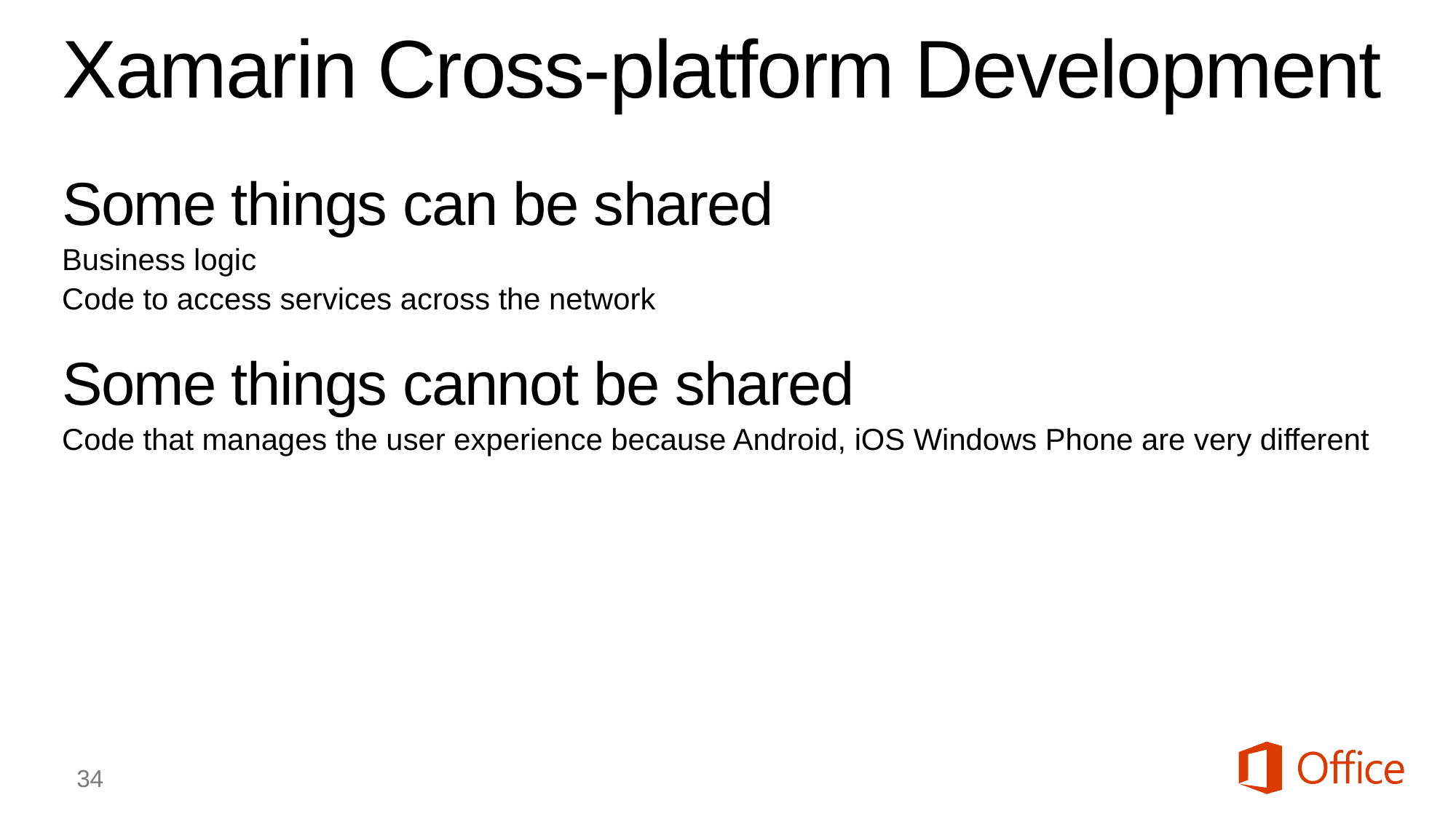

# Xamarin Cross-platform Development
Some things can be shared
Business logic
Code to access services across the network
Some things cannot be shared
Code that manages the user experience because Android, iOS Windows Phone are very different
34